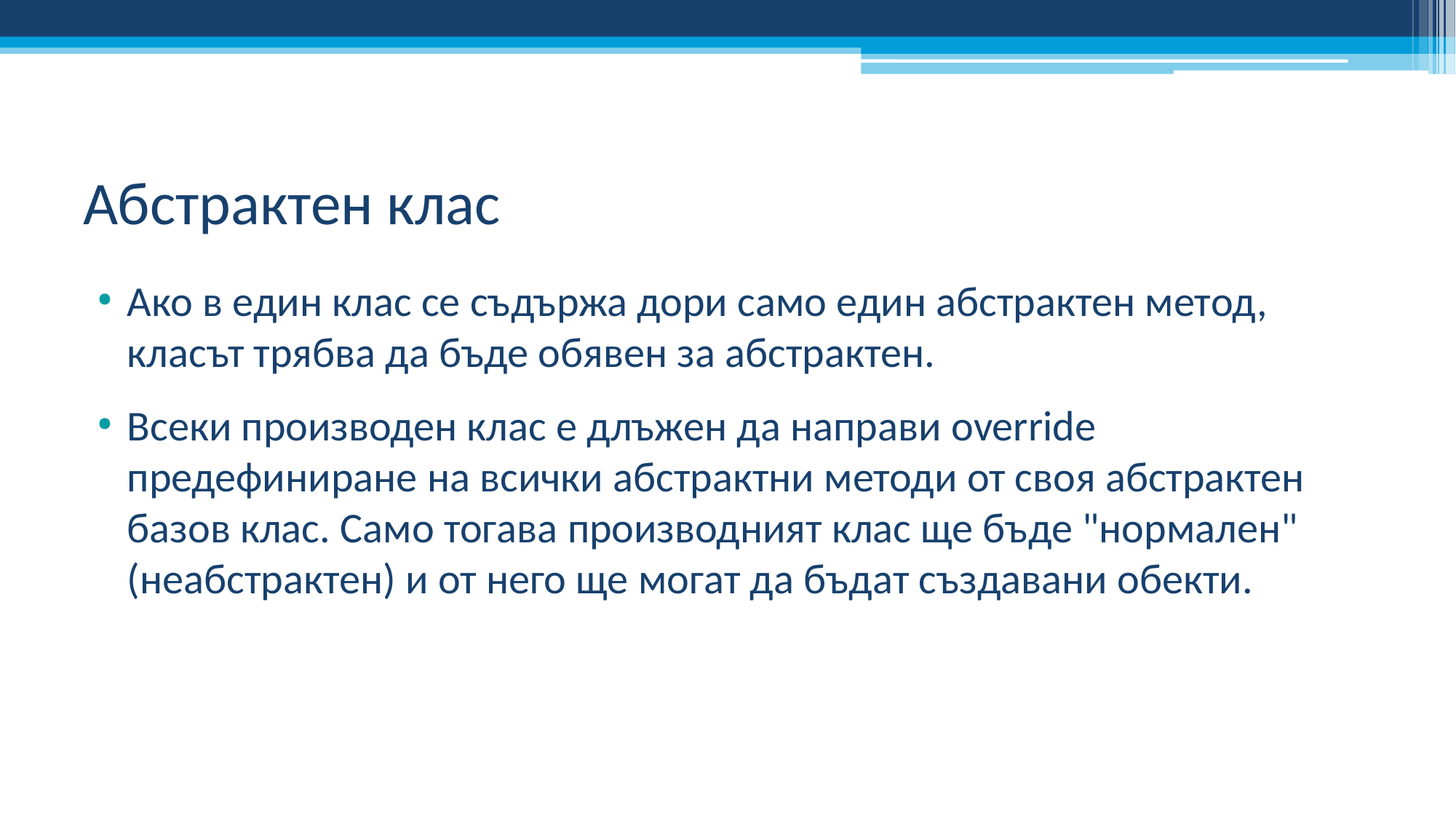

# Абстрактен клас
Ако в един клас се съдържа дори само един абстрактен метод, класът трябва да бъде обявен за абстрактен.
Всеки производен клас е длъжен да направи override предефиниране на всички абстрактни методи от своя абстрактен базов клас. Само тогава производният клас ще бъде "нормален" (неабстрактен) и от него ще могат да бъдат създавани обекти.